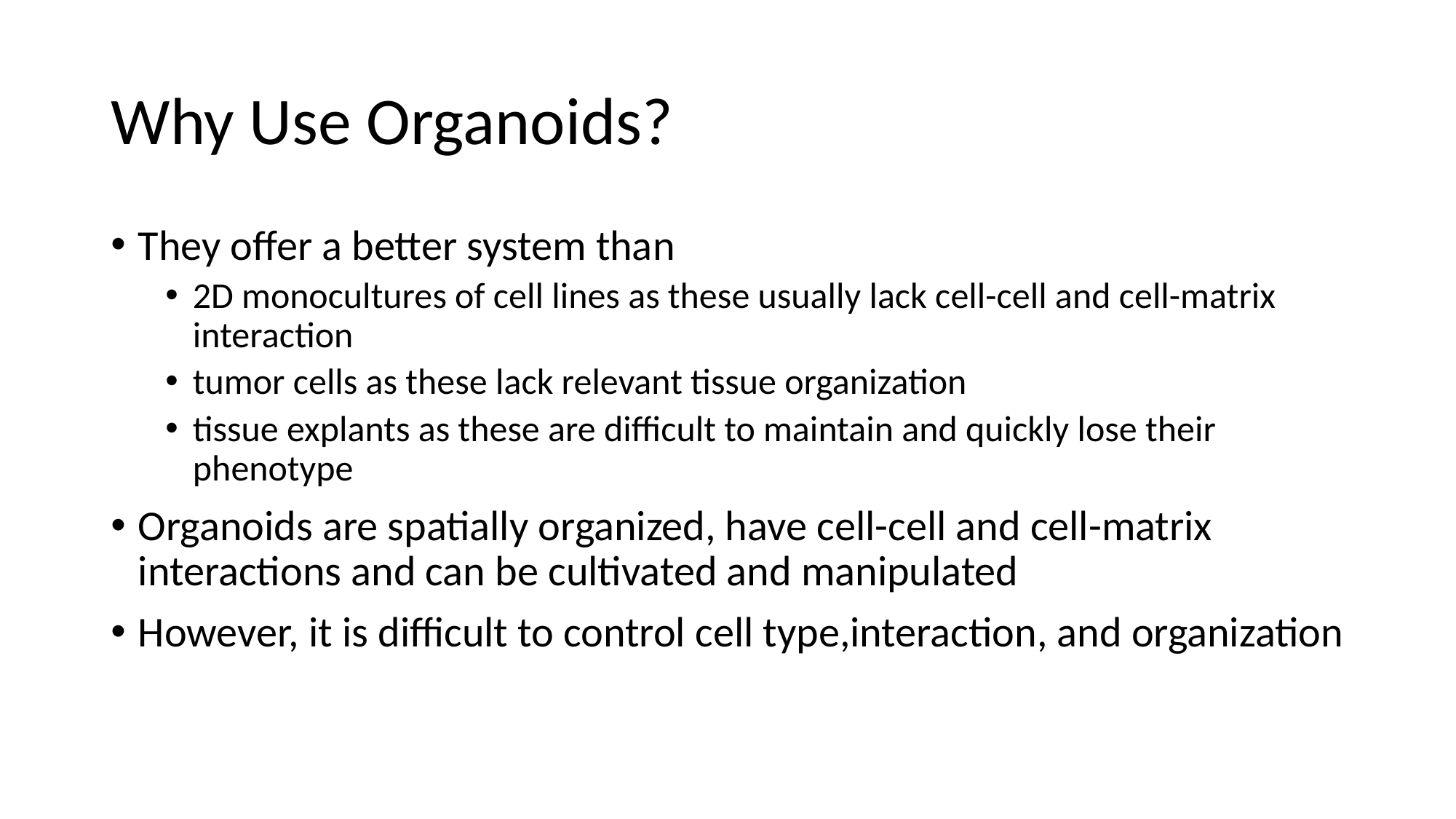

# Why Use Organoids?
They offer a better system than
2D monocultures of cell lines as these usually lack cell-cell and cell-matrix interaction
tumor cells as these lack relevant tissue organization
tissue explants as these are difficult to maintain and quickly lose their phenotype
Organoids are spatially organized, have cell-cell and cell-matrix interactions and can be cultivated and manipulated
However, it is difficult to control cell type,interaction, and organization